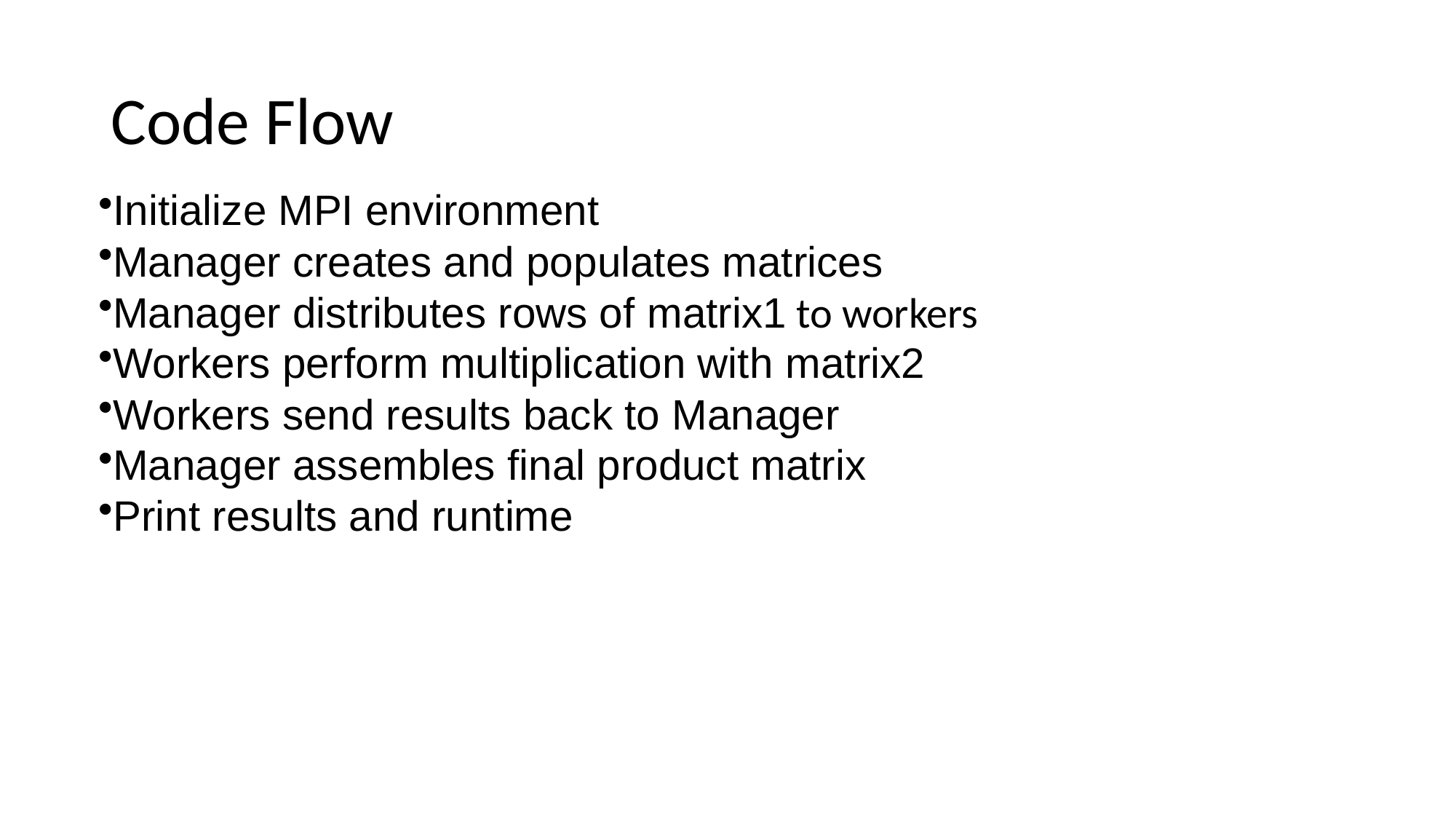

# Code Flow
Initialize MPI environment
Manager creates and populates matrices
Manager distributes rows of matrix1 to workers
Workers perform multiplication with matrix2
Workers send results back to Manager
Manager assembles final product matrix
Print results and runtime